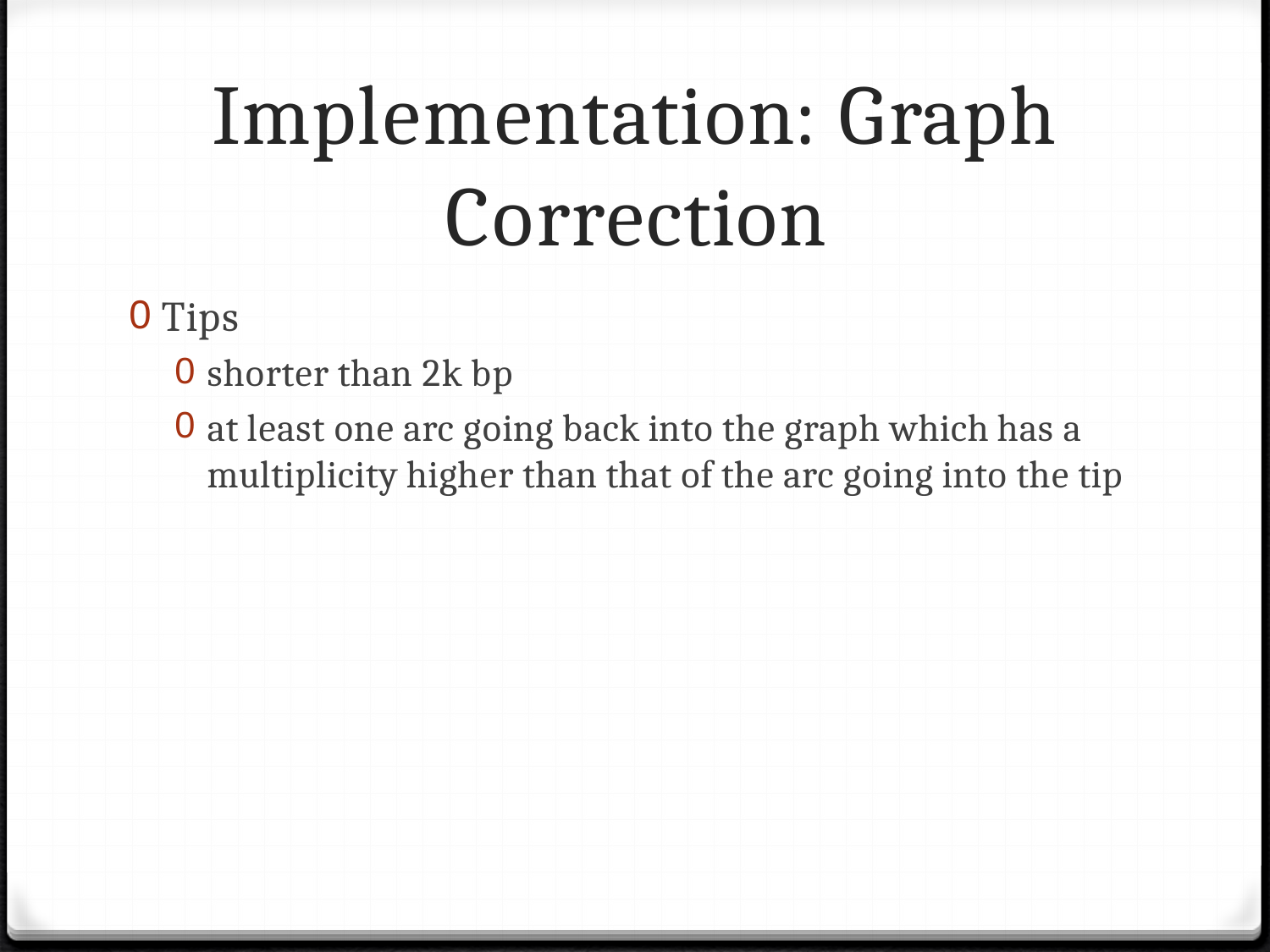

# Implementation: Graph Correction
Tips
shorter than 2k bp
at least one arc going back into the graph which has a multiplicity higher than that of the arc going into the tip